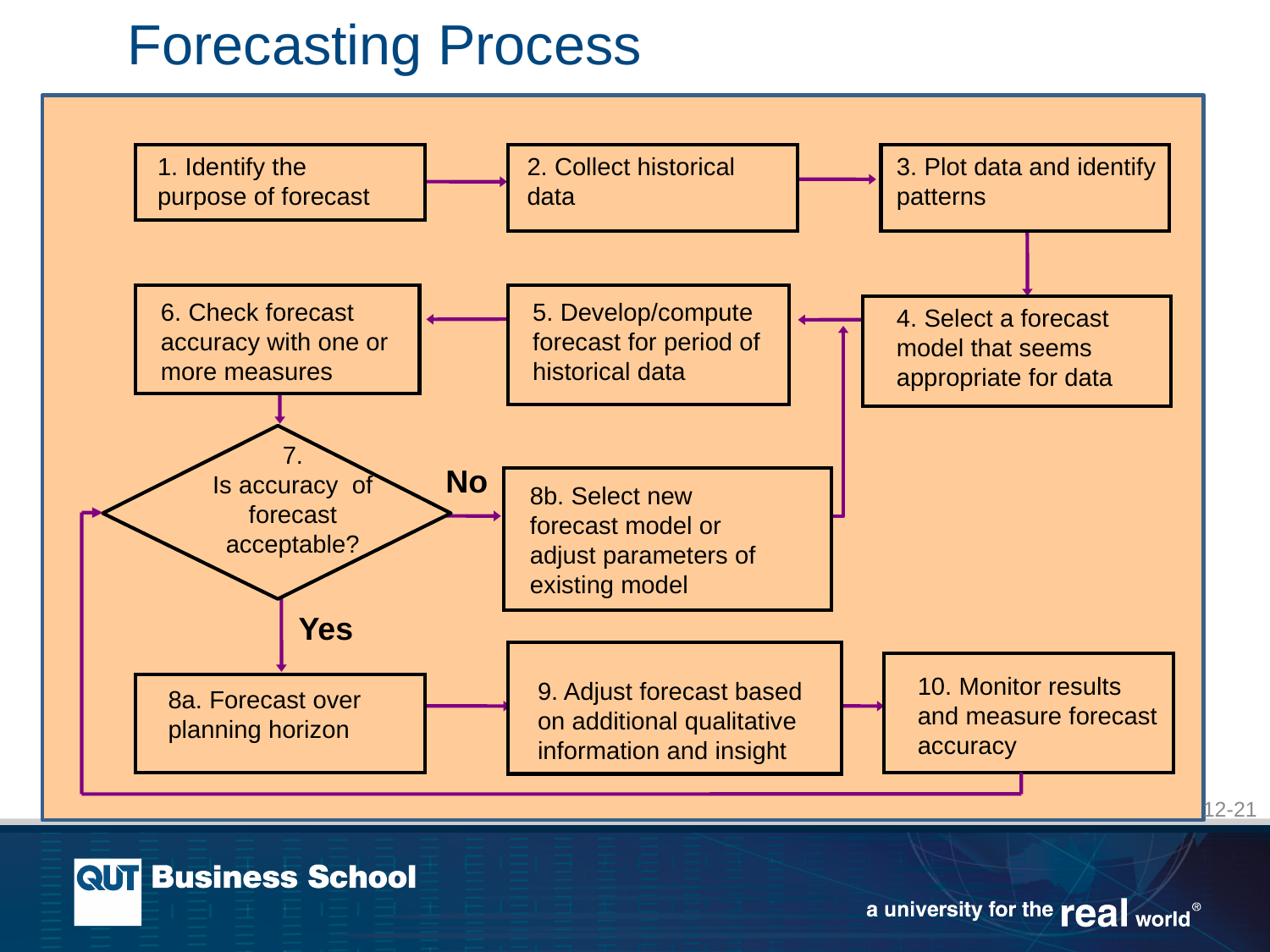

# Forecasting Process

1. Identify the purpose of forecast

2. Collect historical data

3. Plot data and identify patterns

6. Check forecast accuracy with one or more measures
5. Develop/compute forecast for period of historical data

4. Select a forecast model that seems appropriate for data

7.
Is accuracy  of forecast acceptable?
No

8b. Select new forecast model or adjust parameters of existing model

Yes

10. Monitor results and measure forecast accuracy
9. Adjust forecast based on additional qualitative information and insight

8a. Forecast over planning horizon

12-21